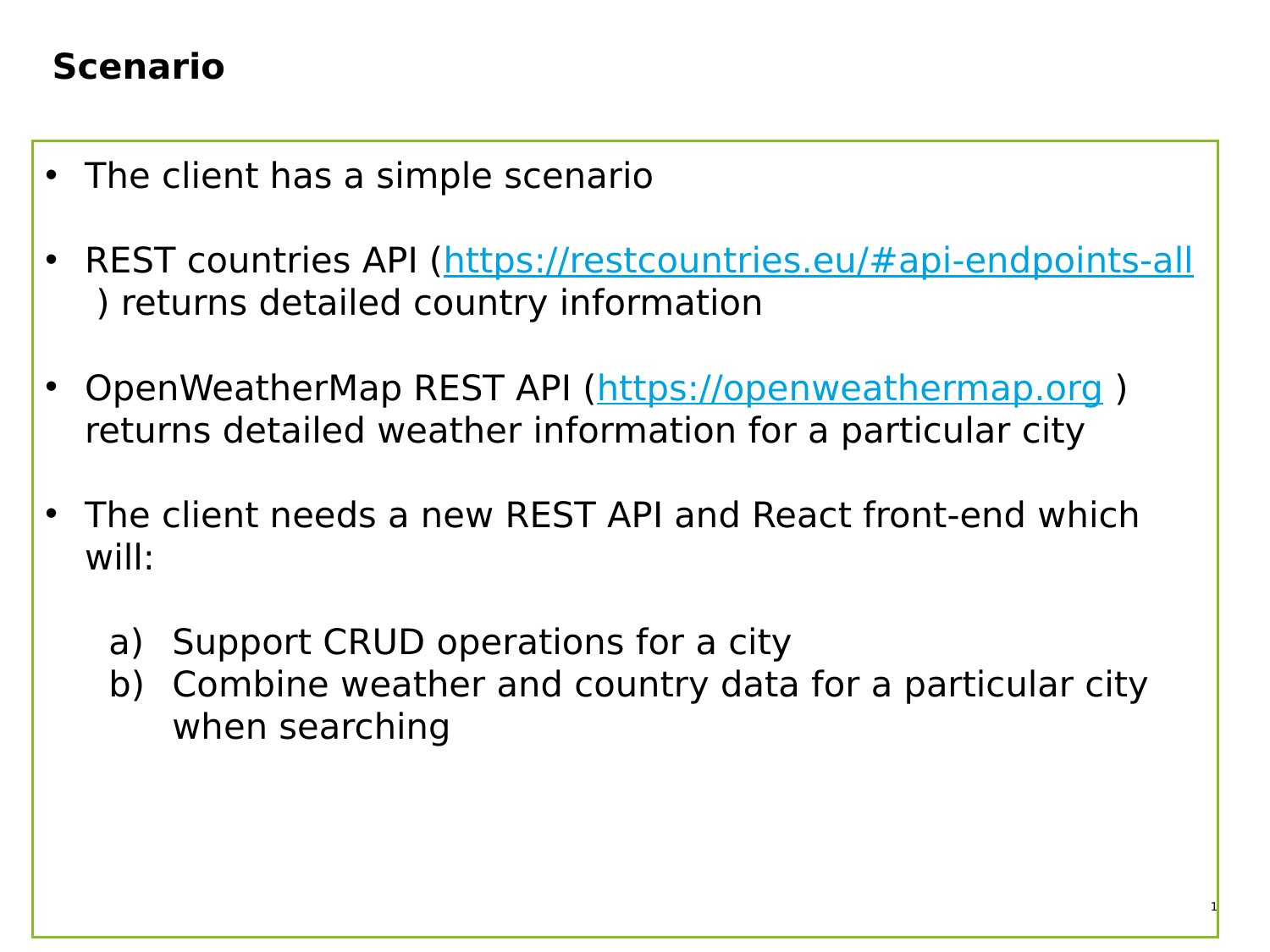

# Scenario
The client has a simple scenario

REST countries API (https://restcountries.eu/#api-endpoints-all ) returns detailed country information

OpenWeatherMap REST API (https://openweathermap.org ) returns detailed weather information for a particular city

The client needs a new REST API and React front-end which will:

Support CRUD operations for a city
Combine weather and country data for a particular city when searching